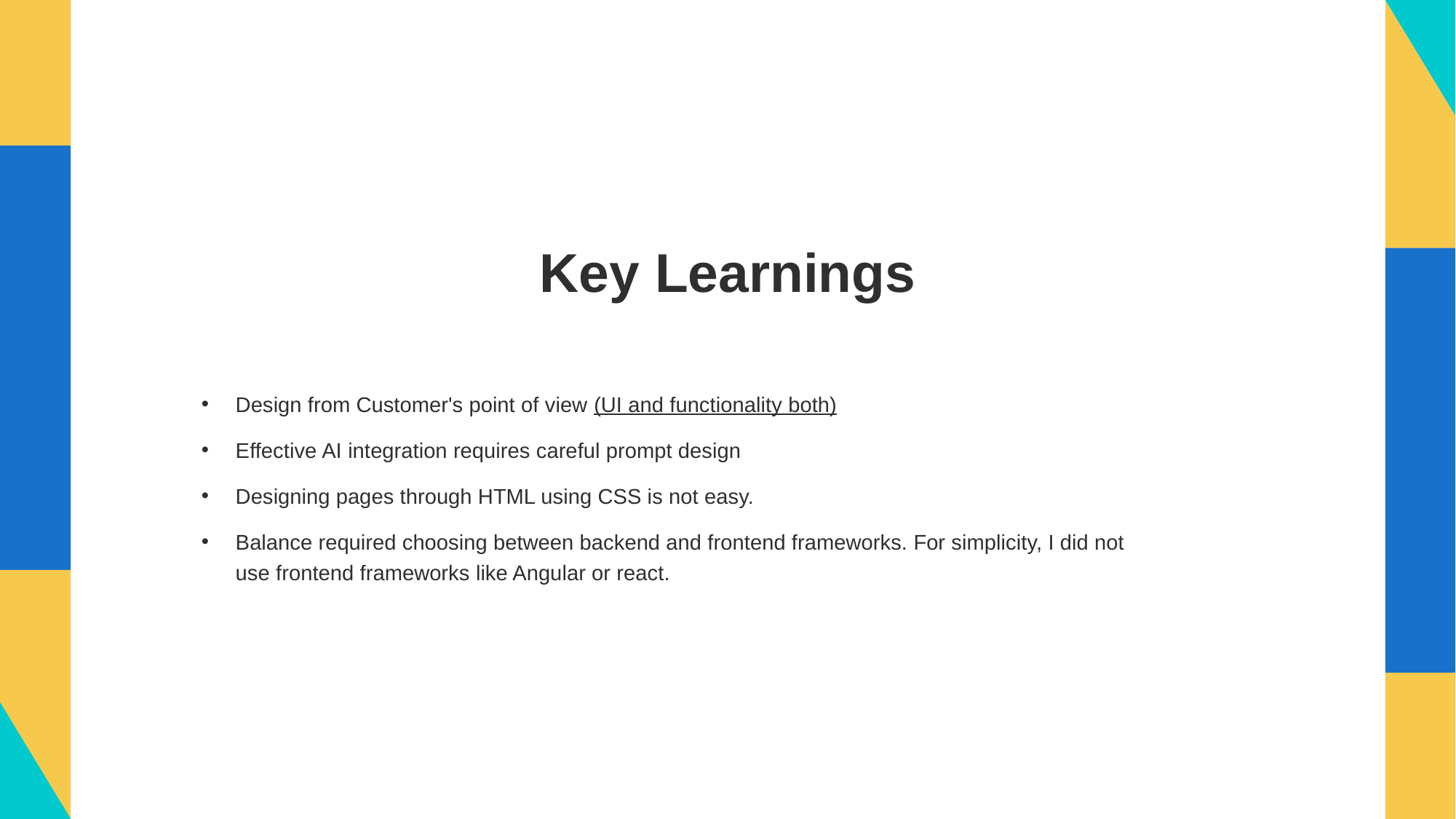

# Key Learnings
Design from Customer's point of view (UI and functionality both)
Effective AI integration requires careful prompt design
Designing pages through HTML using CSS is not easy.
Balance required choosing between backend and frontend frameworks. For simplicity, I did not use frontend frameworks like Angular or react.